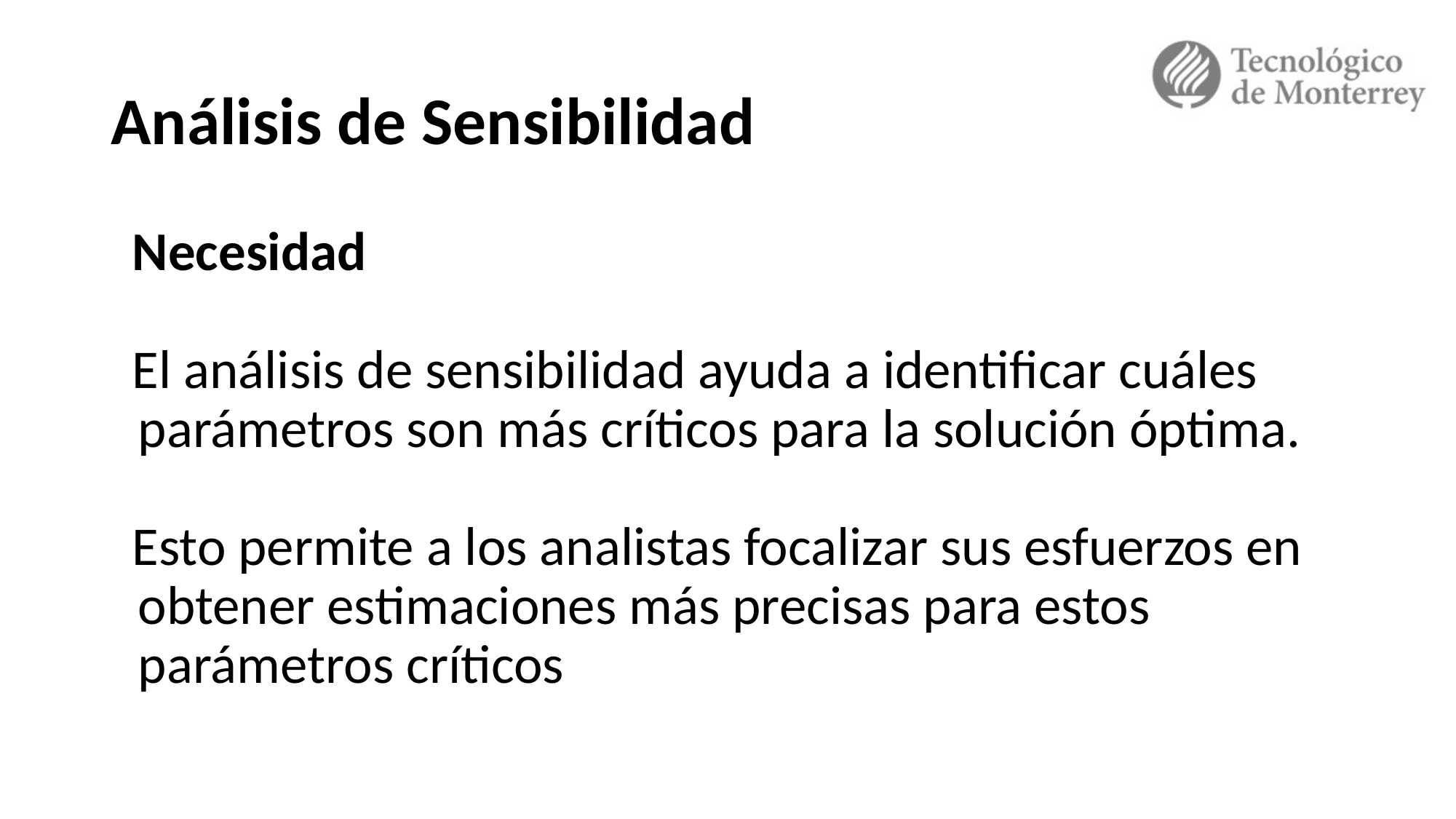

# Análisis de Sensibilidad
Necesidad

El análisis de sensibilidad ayuda a identificar cuáles parámetros son más críticos para la solución óptima.

Esto permite a los analistas focalizar sus esfuerzos en obtener estimaciones más precisas para estos parámetros críticos